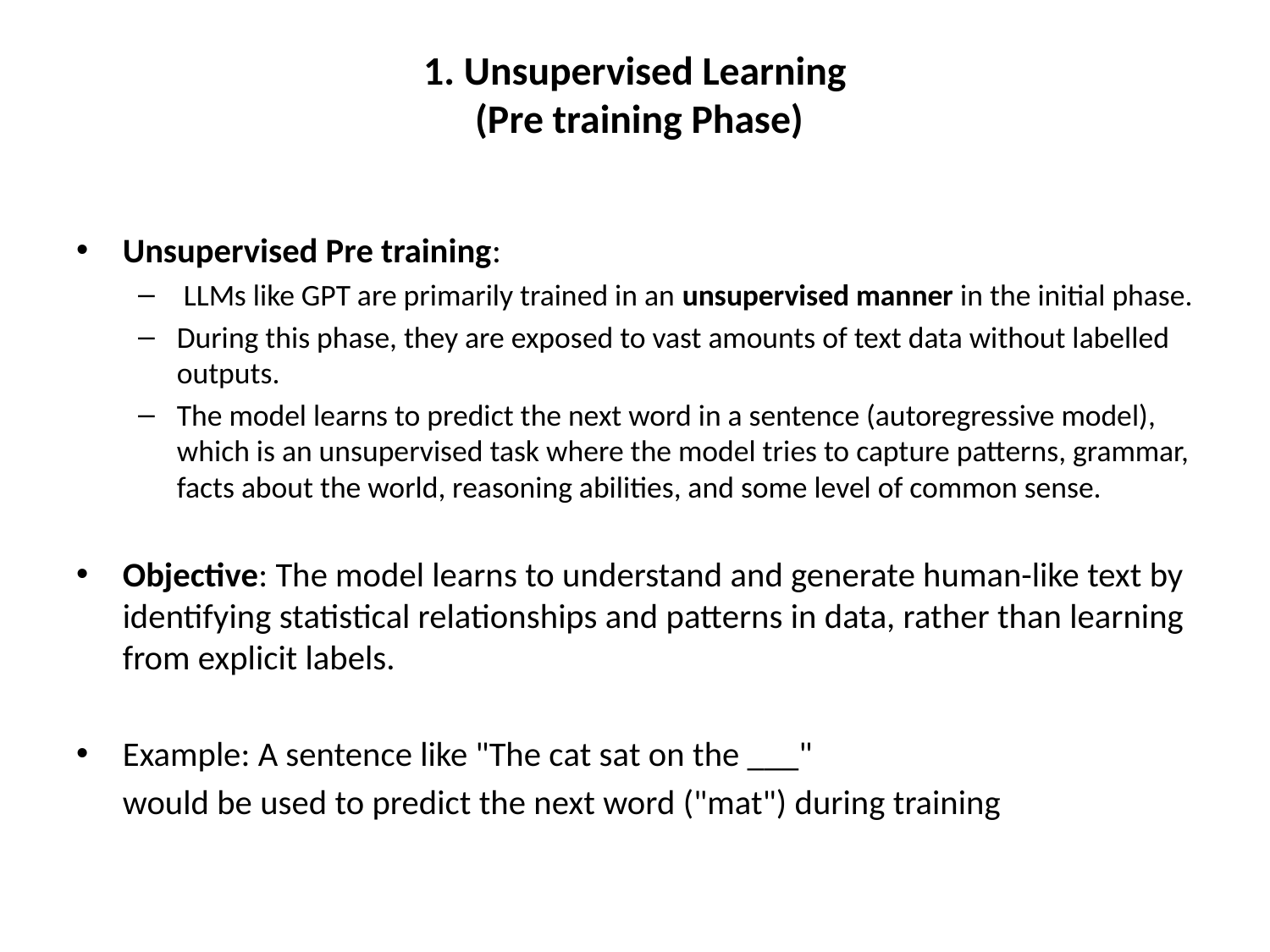

# 1. Unsupervised Learning (Pre training Phase)
Unsupervised Pre training:
 LLMs like GPT are primarily trained in an unsupervised manner in the initial phase.
During this phase, they are exposed to vast amounts of text data without labelled outputs.
The model learns to predict the next word in a sentence (autoregressive model), which is an unsupervised task where the model tries to capture patterns, grammar, facts about the world, reasoning abilities, and some level of common sense.

Objective: The model learns to understand and generate human-like text by identifying statistical relationships and patterns in data, rather than learning from explicit labels.

Example: A sentence like "The cat sat on the ___"
		would be used to predict the next word ("mat") during training